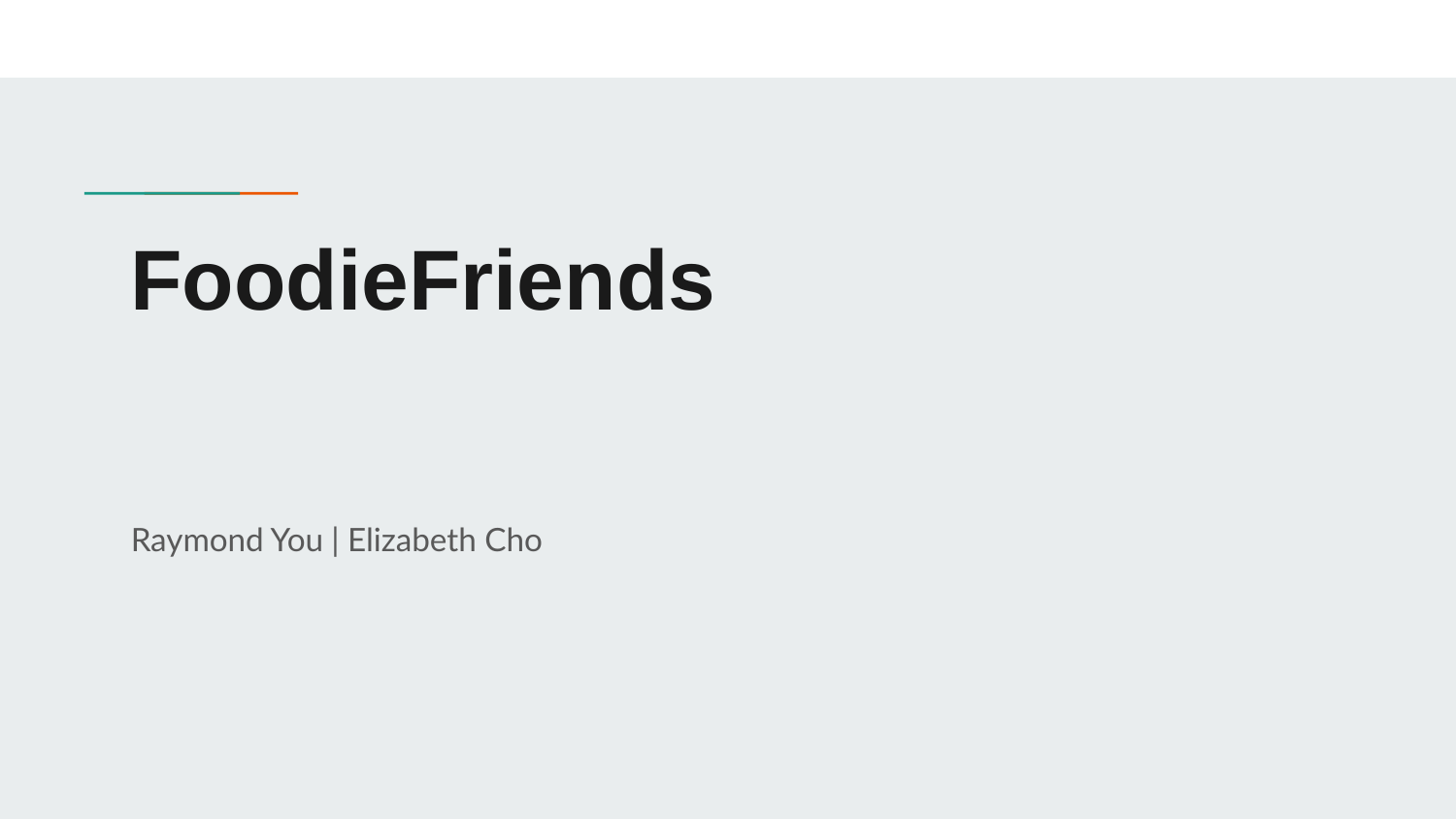

# FoodieFriends
Raymond You | Elizabeth Cho